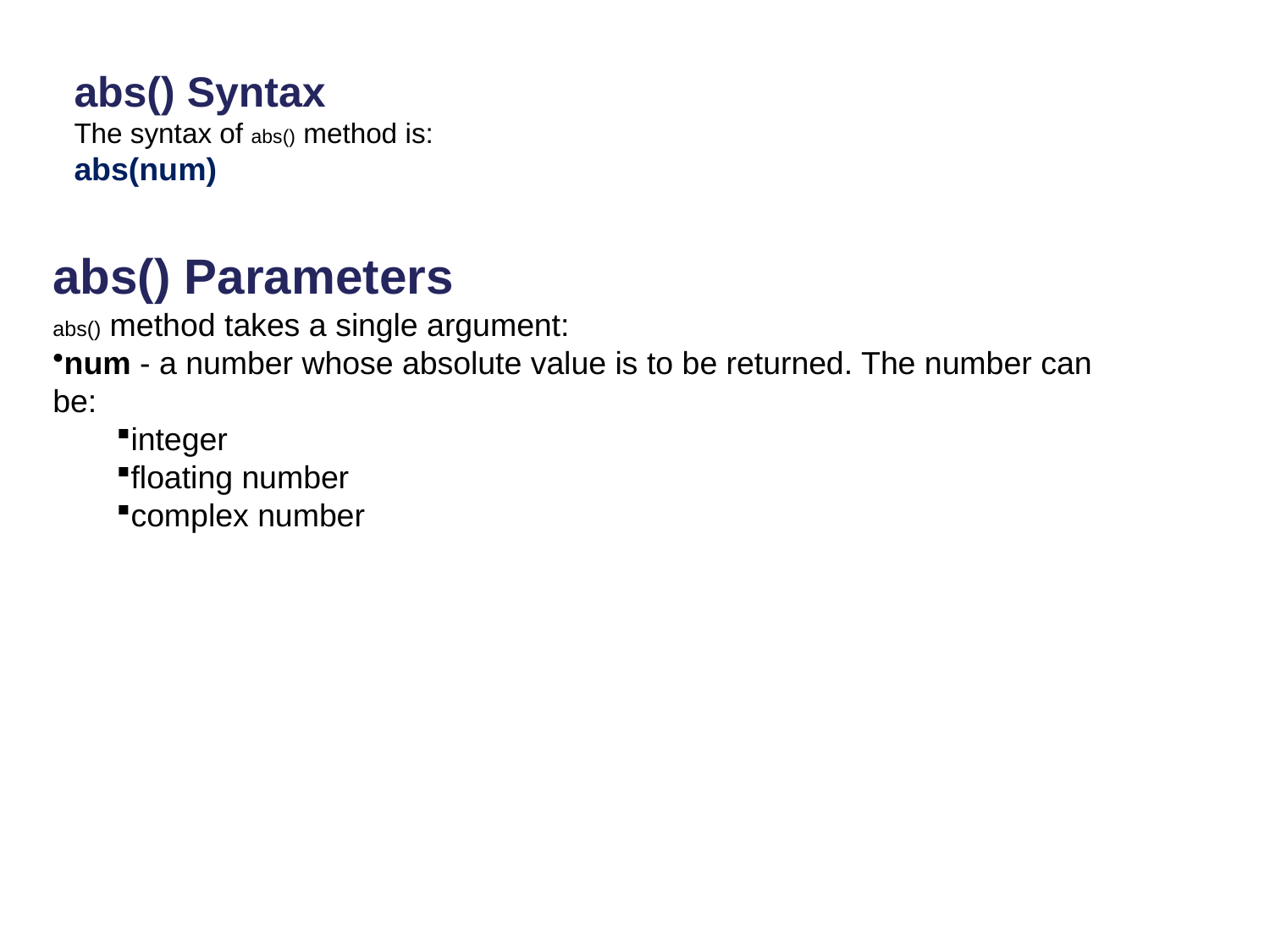

abs() Syntax
The syntax of abs() method is:
abs(num)
abs() Parameters
abs() method takes a single argument:
num - a number whose absolute value is to be returned. The number can be:
integer
floating number
complex number